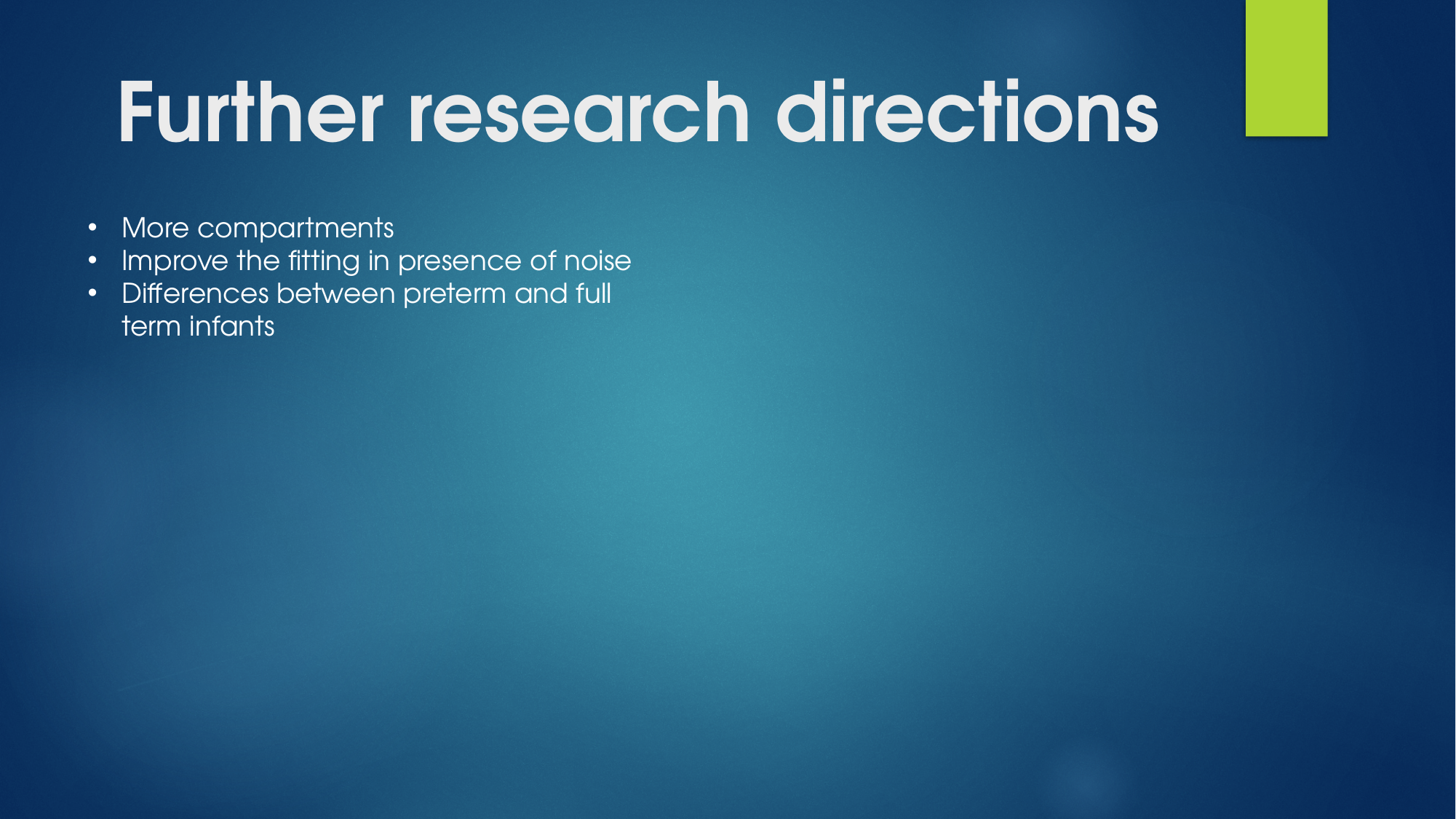

# Further research directions
More compartments
Improve the fitting in presence of noise
Differences between preterm and full term infants